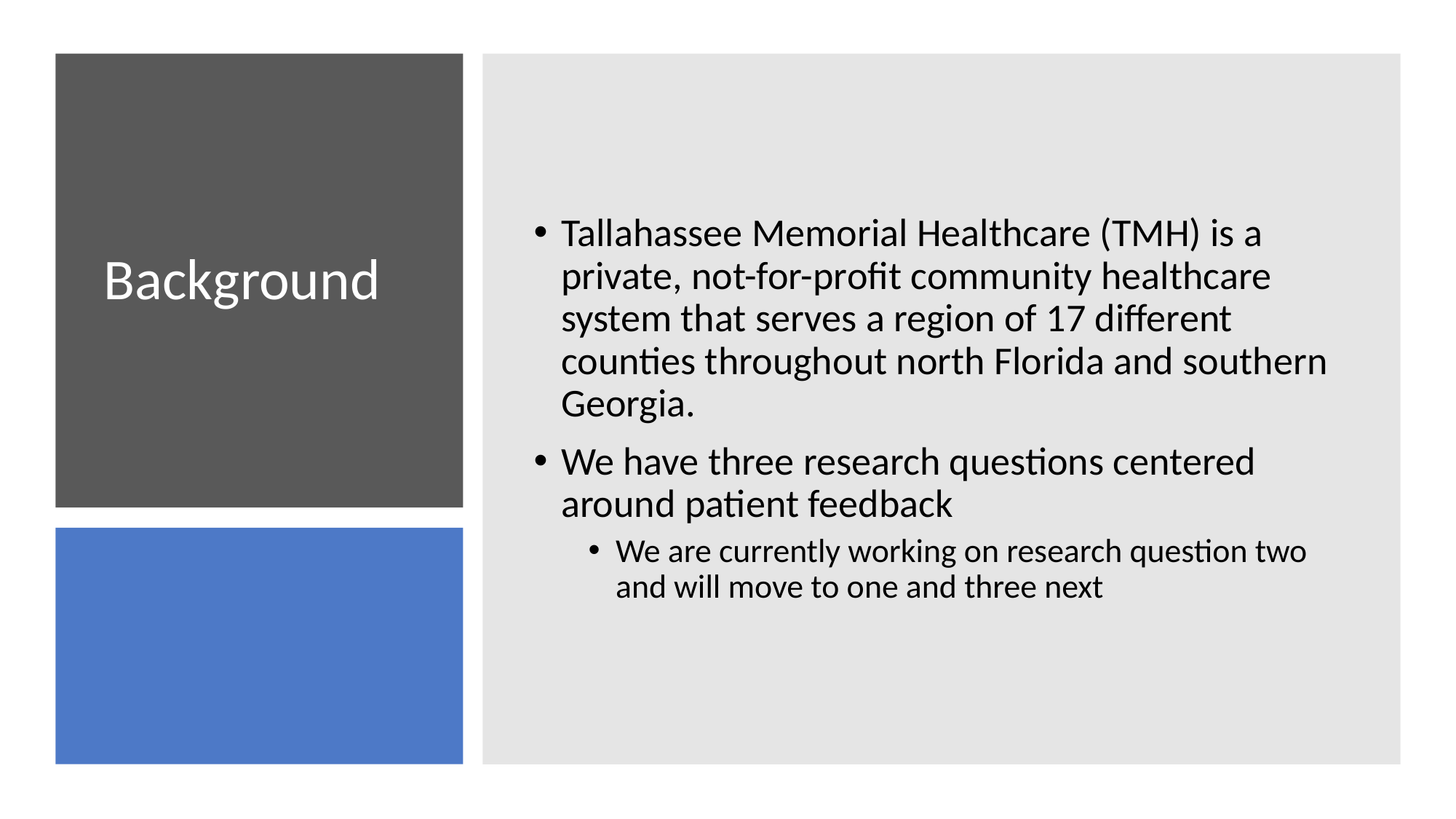

Tallahassee Memorial Healthcare (TMH) is a private, not-for-profit community healthcare system that serves a region of 17 different counties throughout north Florida and southern Georgia.
We have three research questions centered around patient feedback
We are currently working on research question two and will move to one and three next
# Background